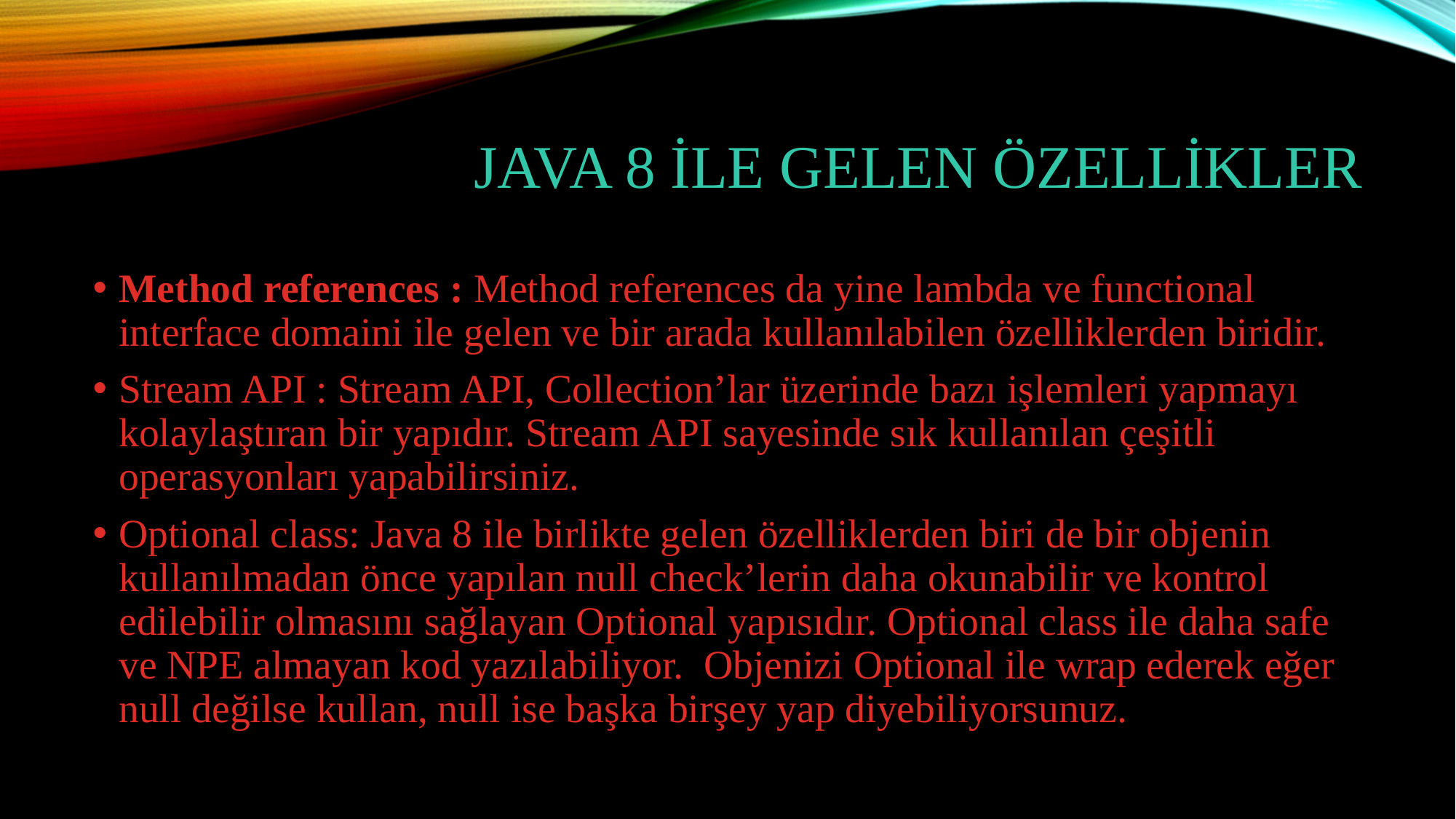

# Java 8 İLE GELEN ÖZELLİKLER
Method references : Method references da yine lambda ve functional interface domaini ile gelen ve bir arada kullanılabilen özelliklerden biridir.
Stream API : Stream API, Collection’lar üzerinde bazı işlemleri yapmayı kolaylaştıran bir yapıdır. Stream API sayesinde sık kullanılan çeşitli operasyonları yapabilirsiniz.
Optional class: Java 8 ile birlikte gelen özelliklerden biri de bir objenin kullanılmadan önce yapılan null check’lerin daha okunabilir ve kontrol edilebilir olmasını sağlayan Optional yapısıdır. Optional class ile daha safe ve NPE almayan kod yazılabiliyor.  Objenizi Optional ile wrap ederek eğer null değilse kullan, null ise başka birşey yap diyebiliyorsunuz.